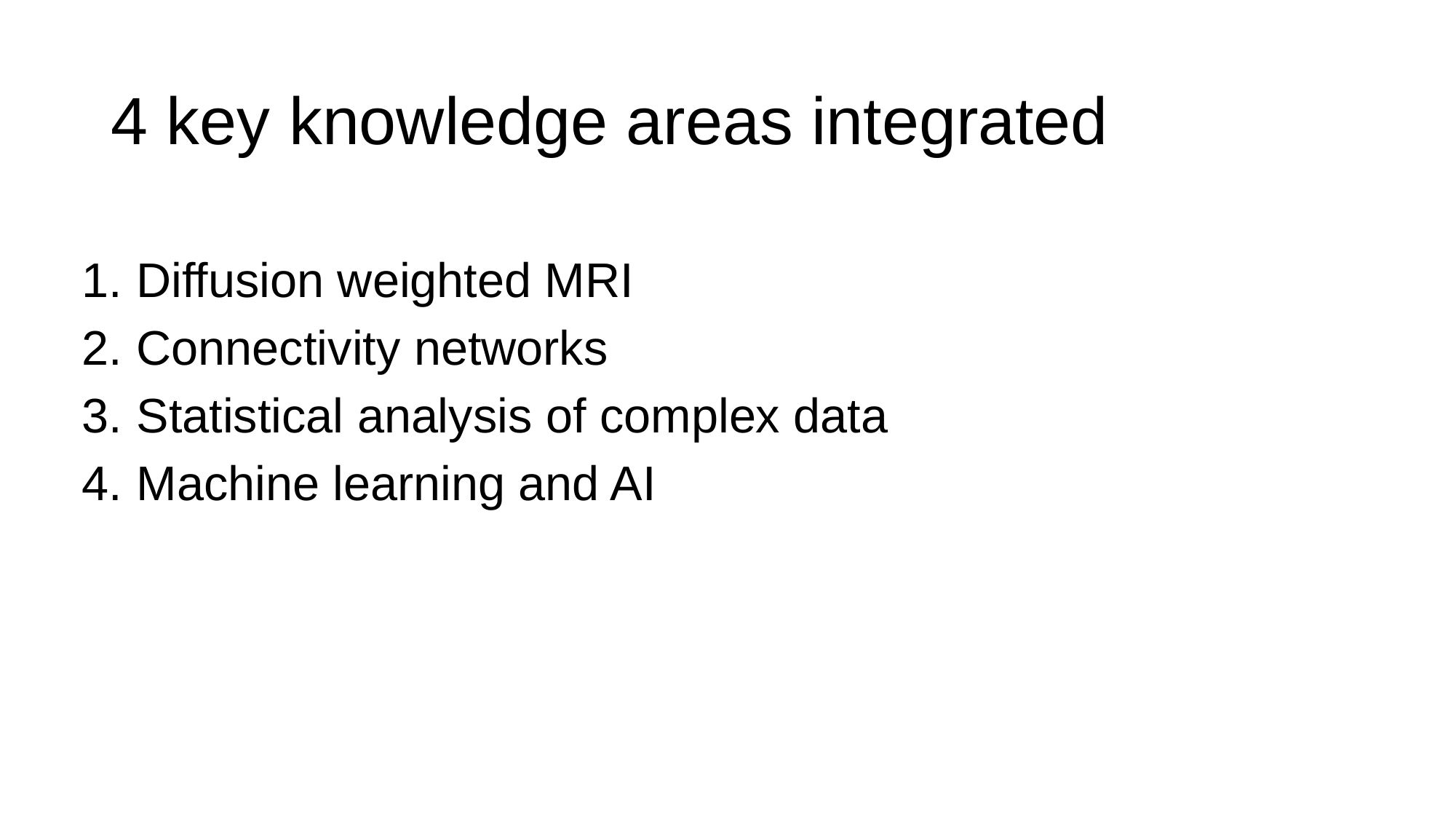

# 4 key knowledge areas integrated
Diffusion weighted MRI
Connectivity networks
Statistical analysis of complex data
Machine learning and AI